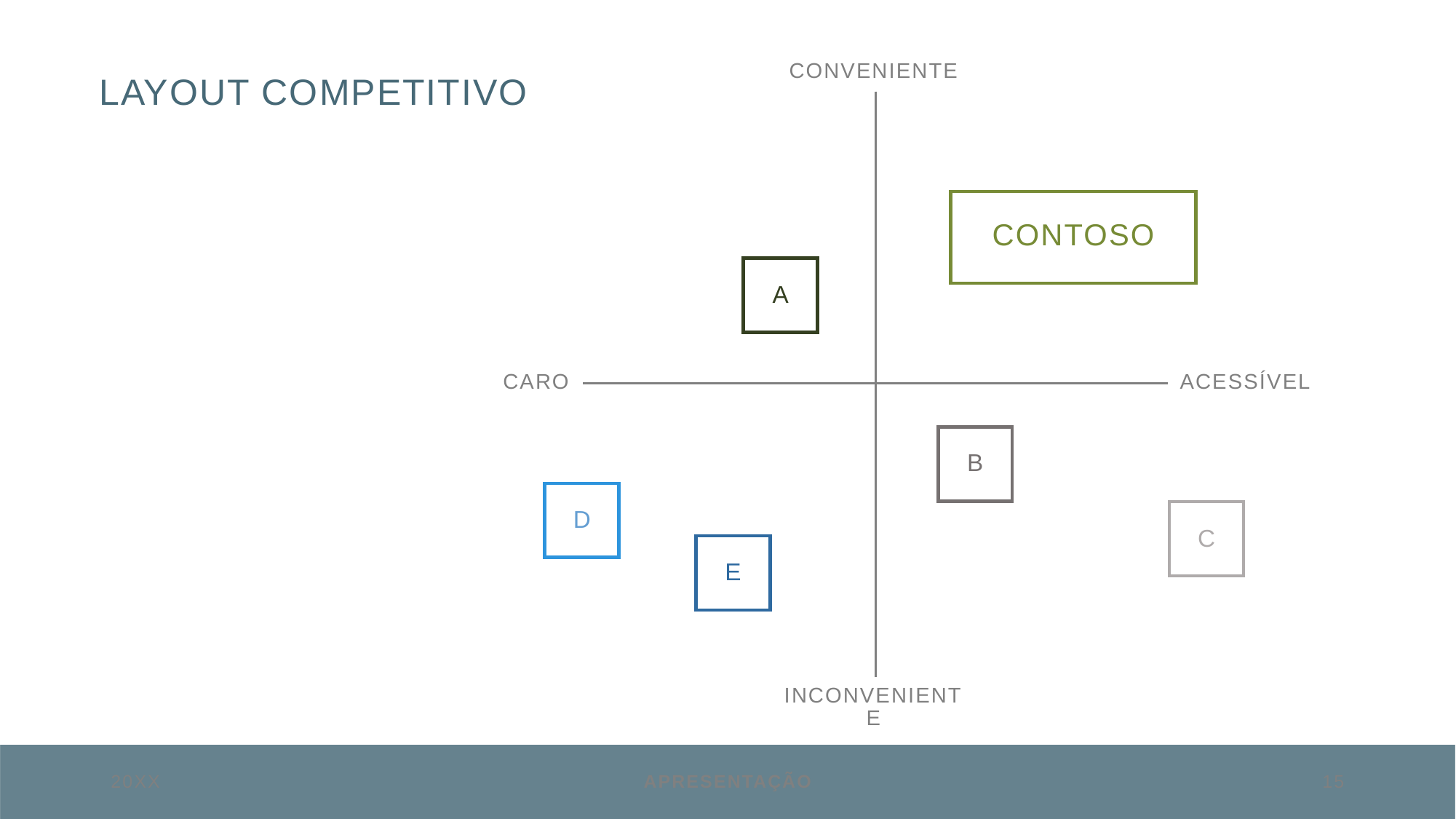

Conveniente
# Layout competitivo
contoso
A
Caro
Acessível
B
D
C
E
Inconveniente
20XX
Apresentação
15